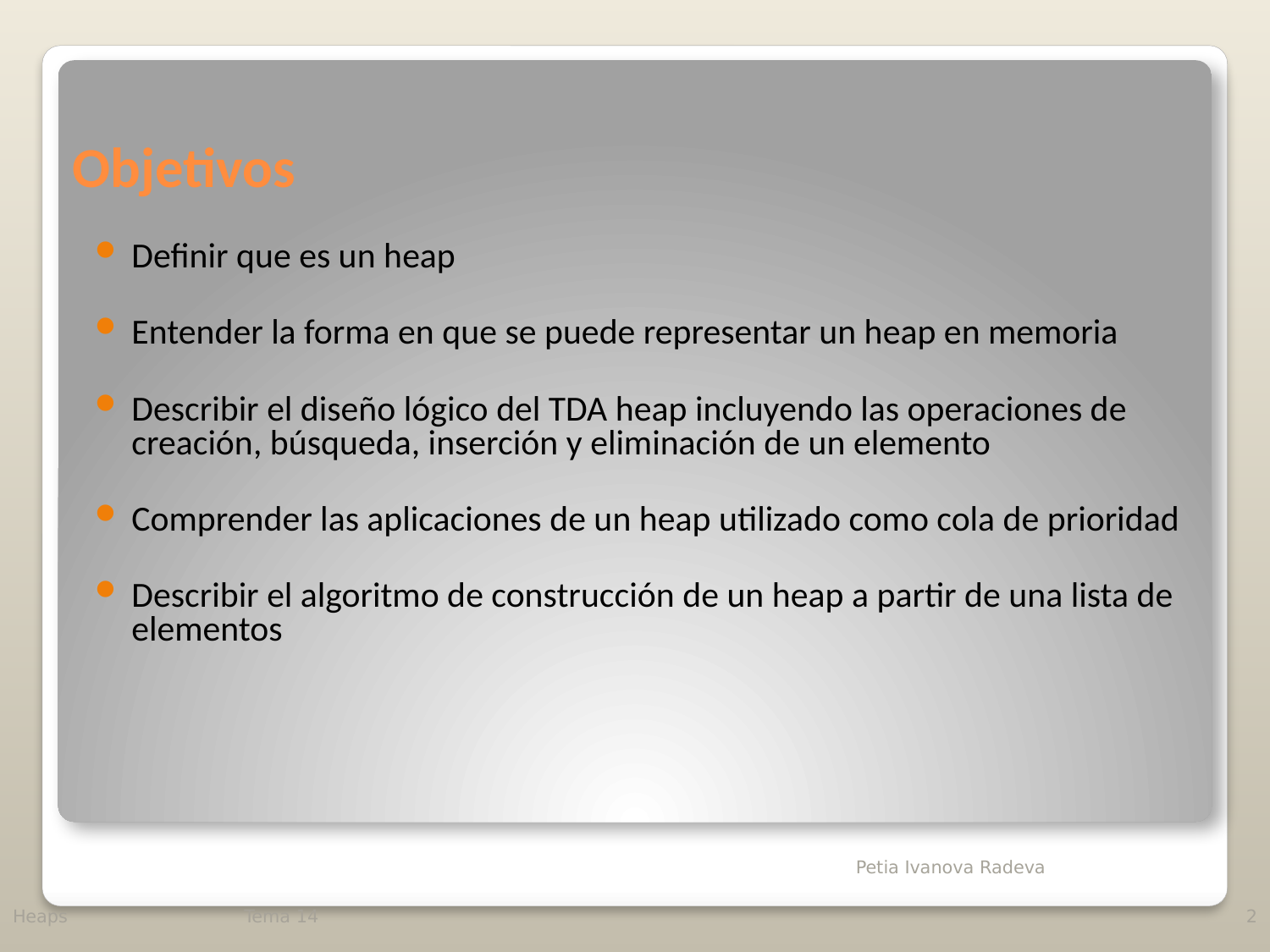

# Objetivos
Definir que es un heap

Entender la forma en que se puede representar un heap en memoria

Describir el diseño lógico del TDA heap incluyendo las operaciones de creación, búsqueda, inserción y eliminación de un elemento

Comprender las aplicaciones de un heap utilizado como cola de prioridad

Describir el algoritmo de construcción de un heap a partir de una lista de elementos
Tema 14
Heaps
2